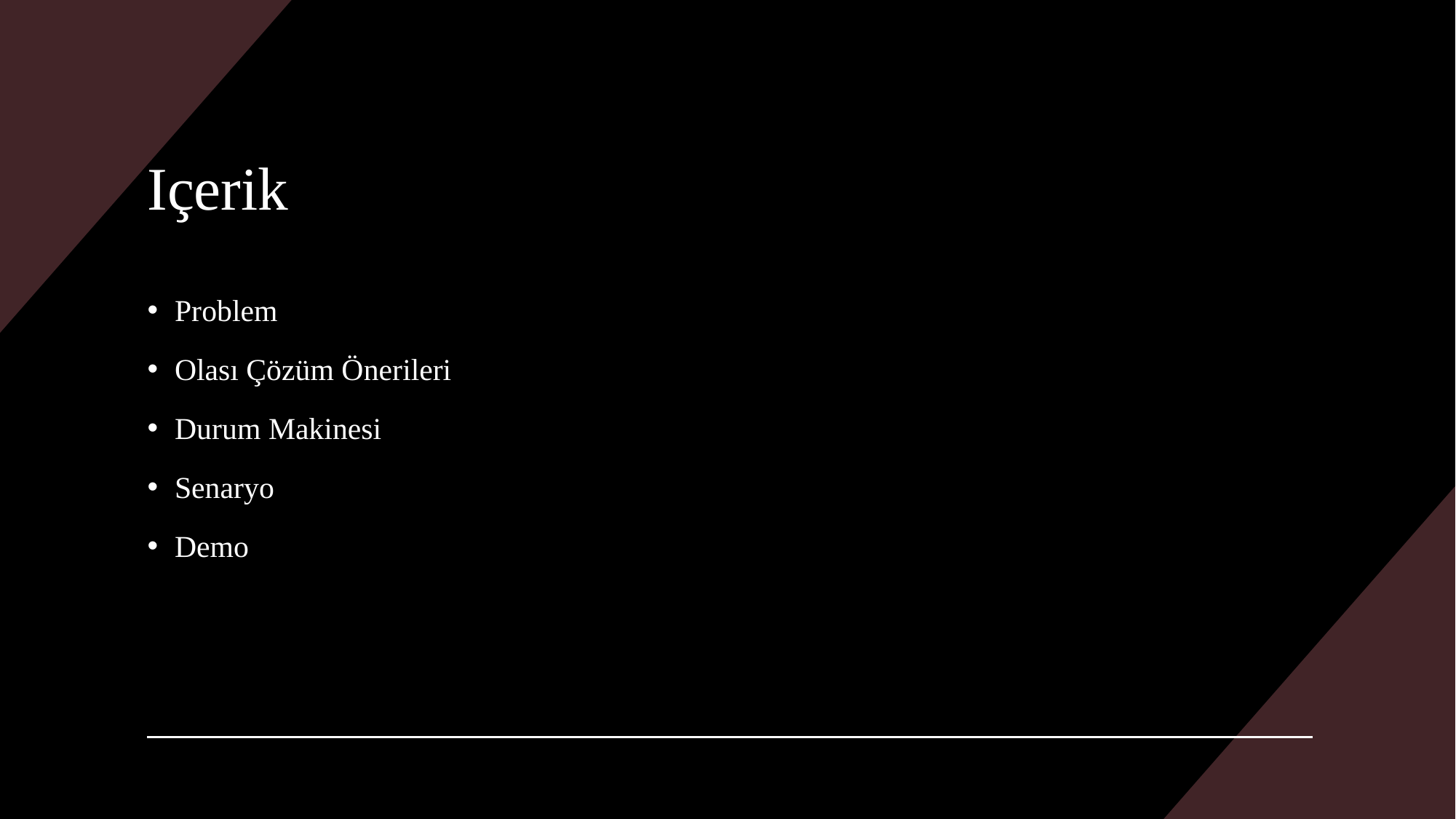

# Içerik
Problem
Olası Çözüm Önerileri
Durum Makinesi
Senaryo
Demo